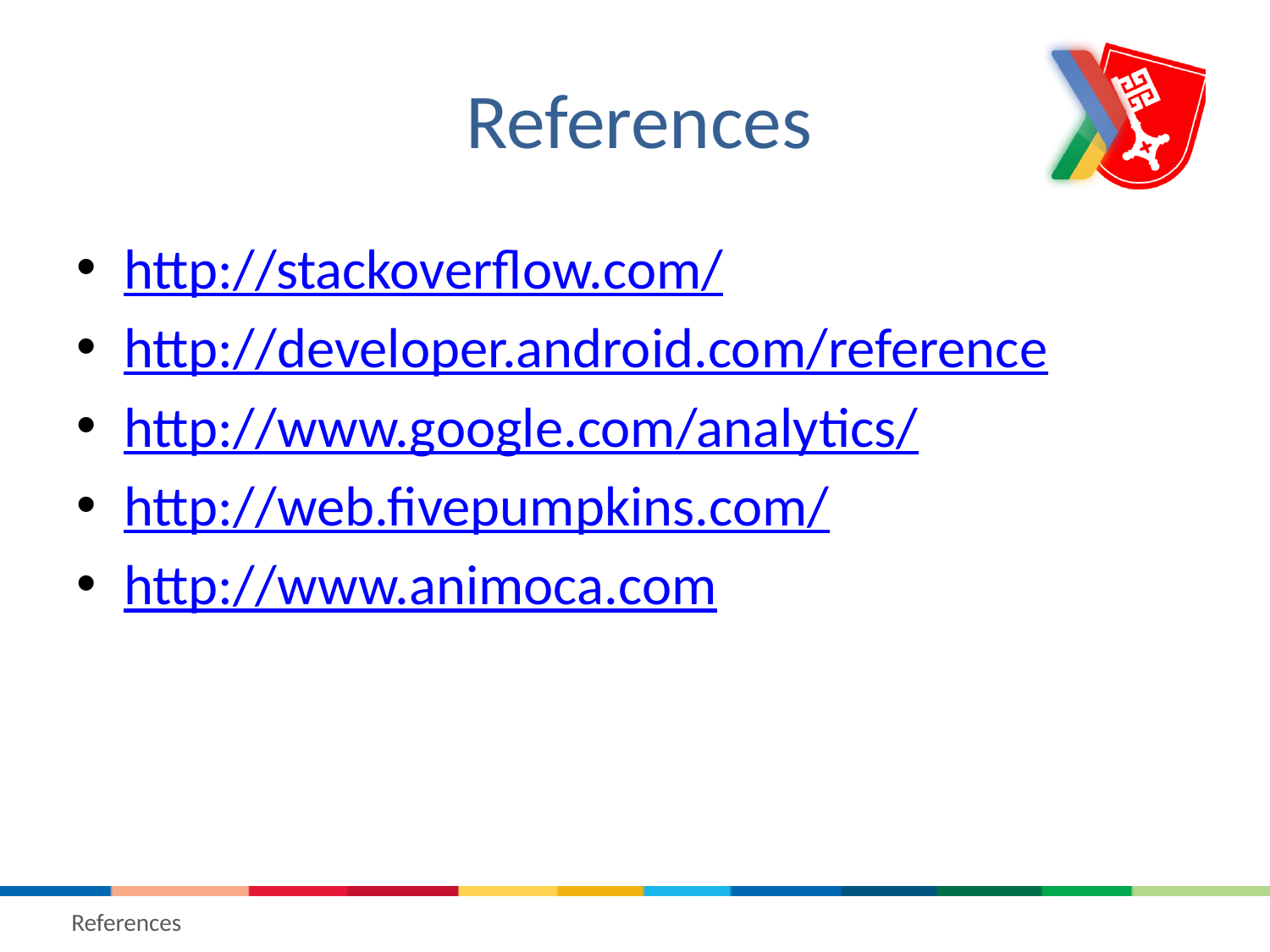

# References
http://stackoverflow.com/
http://developer.android.com/reference
http://www.google.com/analytics/
http://web.fivepumpkins.com/
http://www.animoca.com

References